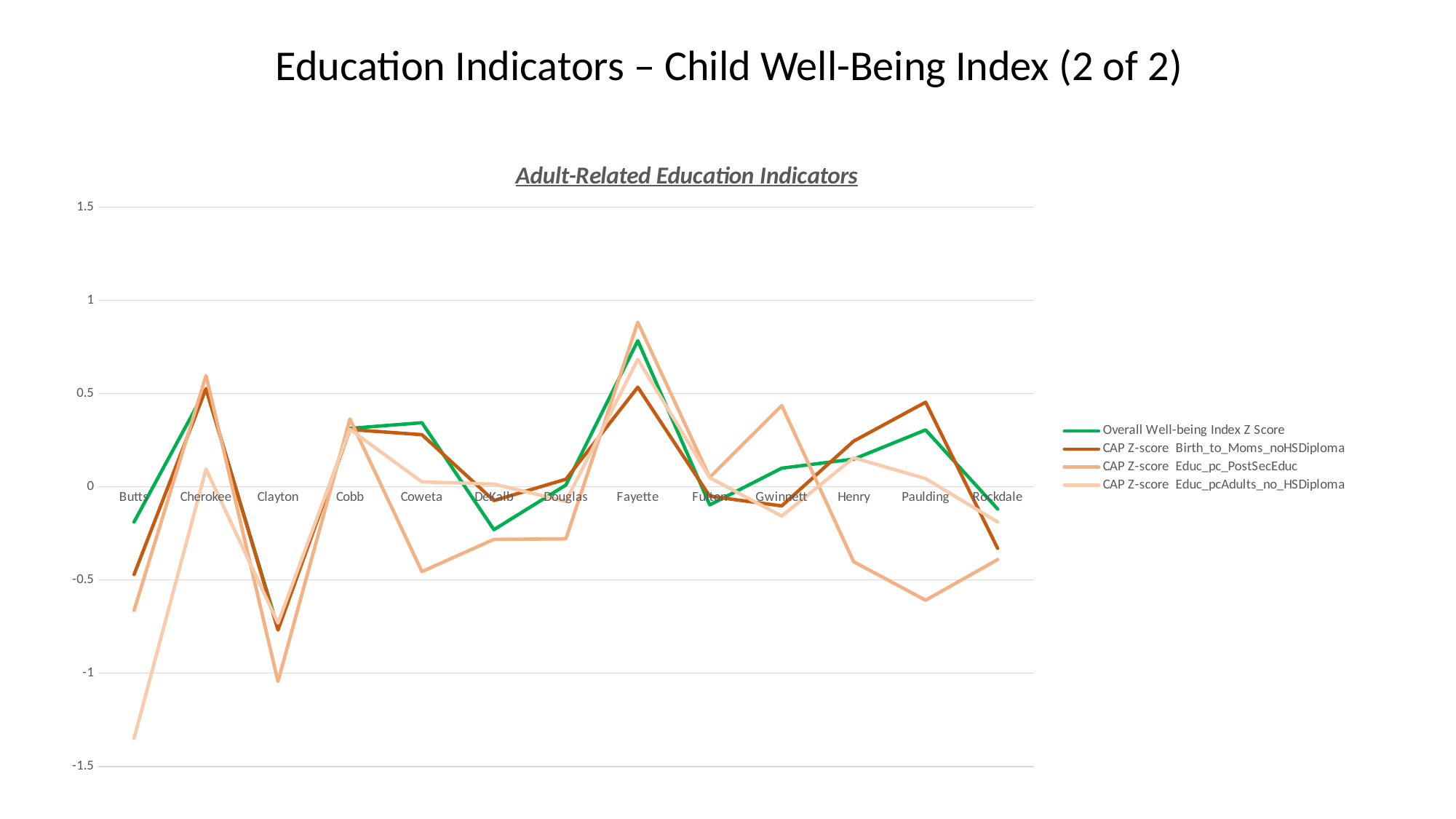

Education Indicators – Child Well-Being Index (2 of 2)

### Chart: Adult-Related Education Indicators

| Category | Overall Well-being Index Z Score | CAP Z-score  Birth_to_Moms_noHSDiploma | CAP Z-score  Educ_pc_PostSecEduc | CAP Z-score  Educ_pcAdults_no_HSDiploma |
|---|---|---|---|---|
| Butts | -0.18900776368802294 | -0.47080871500115345 | -0.6631082864770886 | -1.3497729278146193 |
| Cherokee | 0.5239936711024401 | 0.5268893007256853 | 0.5967655643844262 | 0.09491875013475613 |
| Clayton | -0.7581021969974373 | -0.7686085099286083 | -1.0444629094555276 | -0.7310448971616127 |
| Cobb | 0.31332962861865277 | 0.30718662648727685 | 0.3640630727502409 | 0.30814985094183095 |
| Coweta | 0.3435641876222556 | 0.2793758507485516 | -0.4550121376336249 | 0.02588843857885083 |
| DeKalb | -0.2301375452519413 | -0.07434599729183375 | -0.2822557139733287 | 0.014165567312474306 |
| Douglas | 0.00914512258898373 | 0.040206982434056814 | -0.2793282557657796 | -0.07850754548764423 |
| Fayette | 0.7834739565761183 | 0.5341646434751406 | 0.8823461823603724 | 0.6836345647909061 |
| Fulton | -0.09721181072079443 | -0.05102774484056982 | 0.0501099978688821 | 0.048380367693415 |
| Gwinnett | 0.09942729566768772 | -0.10275110634372 | 0.4356746309264613 | -0.15726783102305314 |
| Henry | 0.14826337281344149 | 0.24506399190201988 | -0.40230697307327157 | 0.15558630646835858 |
| Paulding | 0.30484528071193173 | 0.4537818638899193 | -0.6087169917811612 | 0.04361707989685819 |
| Rockdale | -0.11925061607800148 | -0.3303889839133925 | -0.3906573466820347 | -0.18890329875336323 |